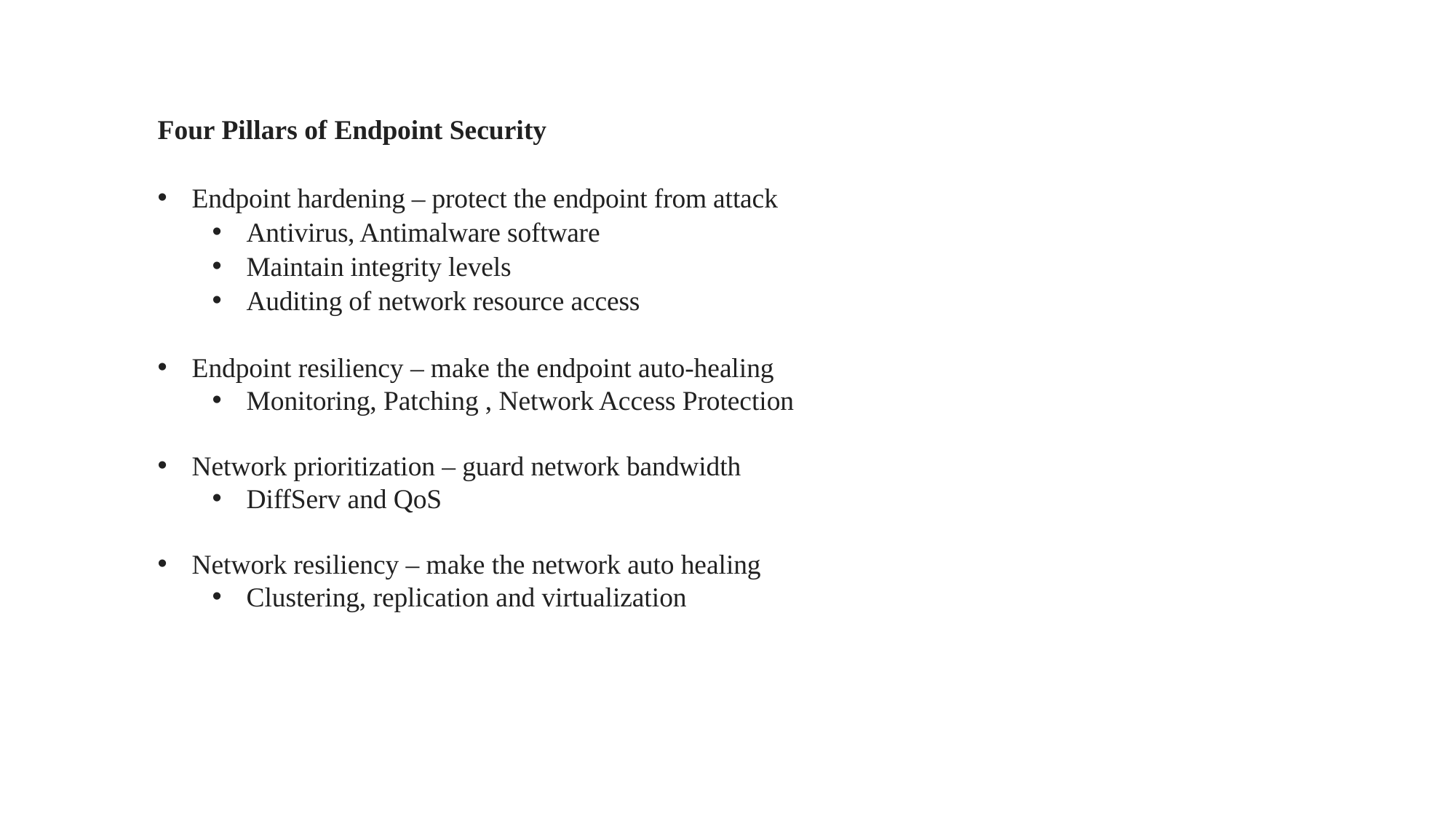

Four Pillars of Endpoint Security

Endpoint hardening – protect the endpoint from attack
Antivirus, Antimalware software
Maintain integrity levels
Auditing of network resource access

Endpoint resiliency – make the endpoint auto-healing
Monitoring, Patching , Network Access Protection

Network prioritization – guard network bandwidth
DiffServ and QoS

Network resiliency – make the network auto healing
Clustering, replication and virtualization